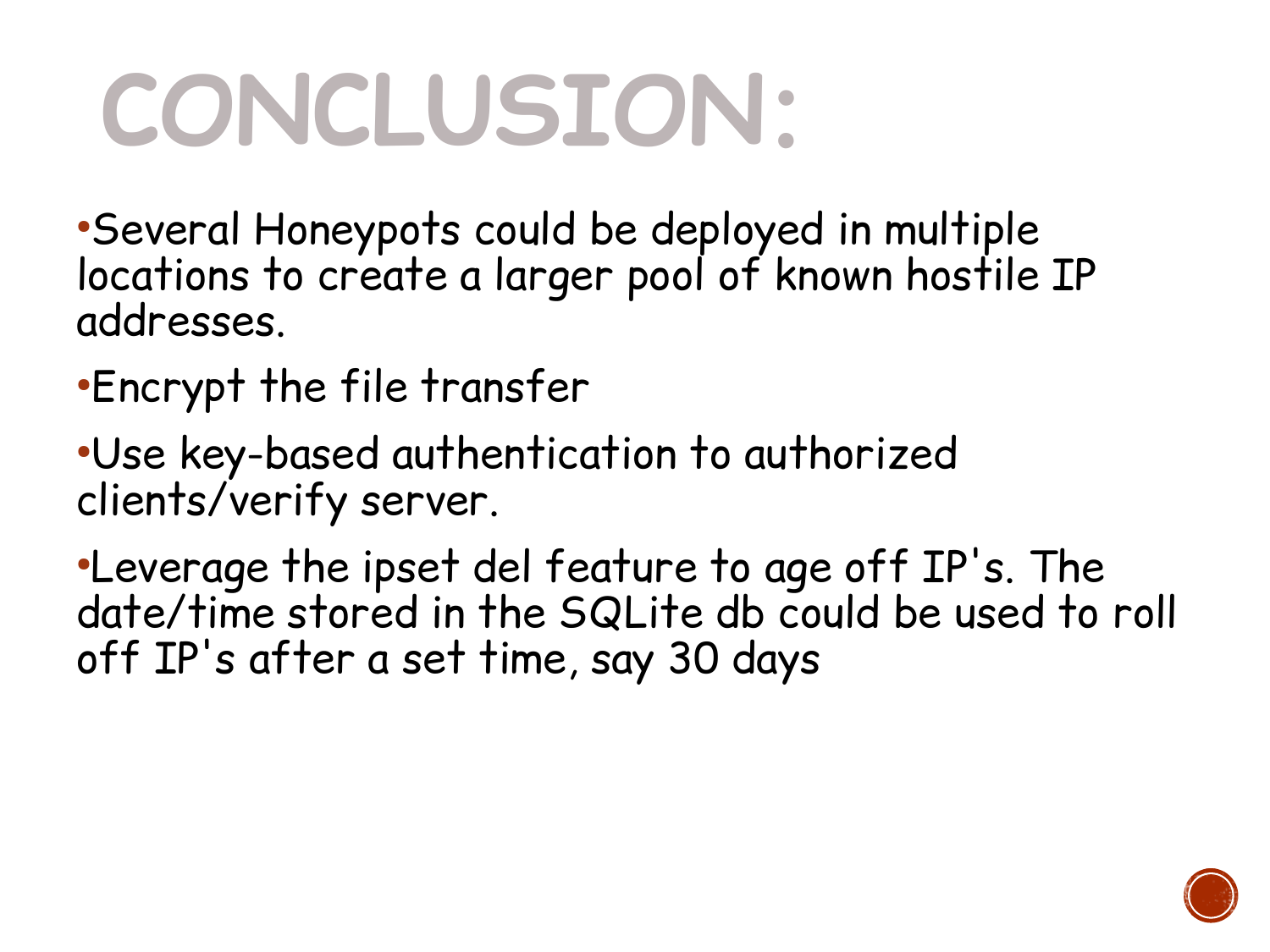

Conclusion:
Several Honeypots could be deployed in multiple locations to create a larger pool of known hostile IP addresses.
Encrypt the file transfer
Use key-based authentication to authorized clients/verify server.
Leverage the ipset del feature to age off IP's. The date/time stored in the SQLite db could be used to roll off IP's after a set time, say 30 days